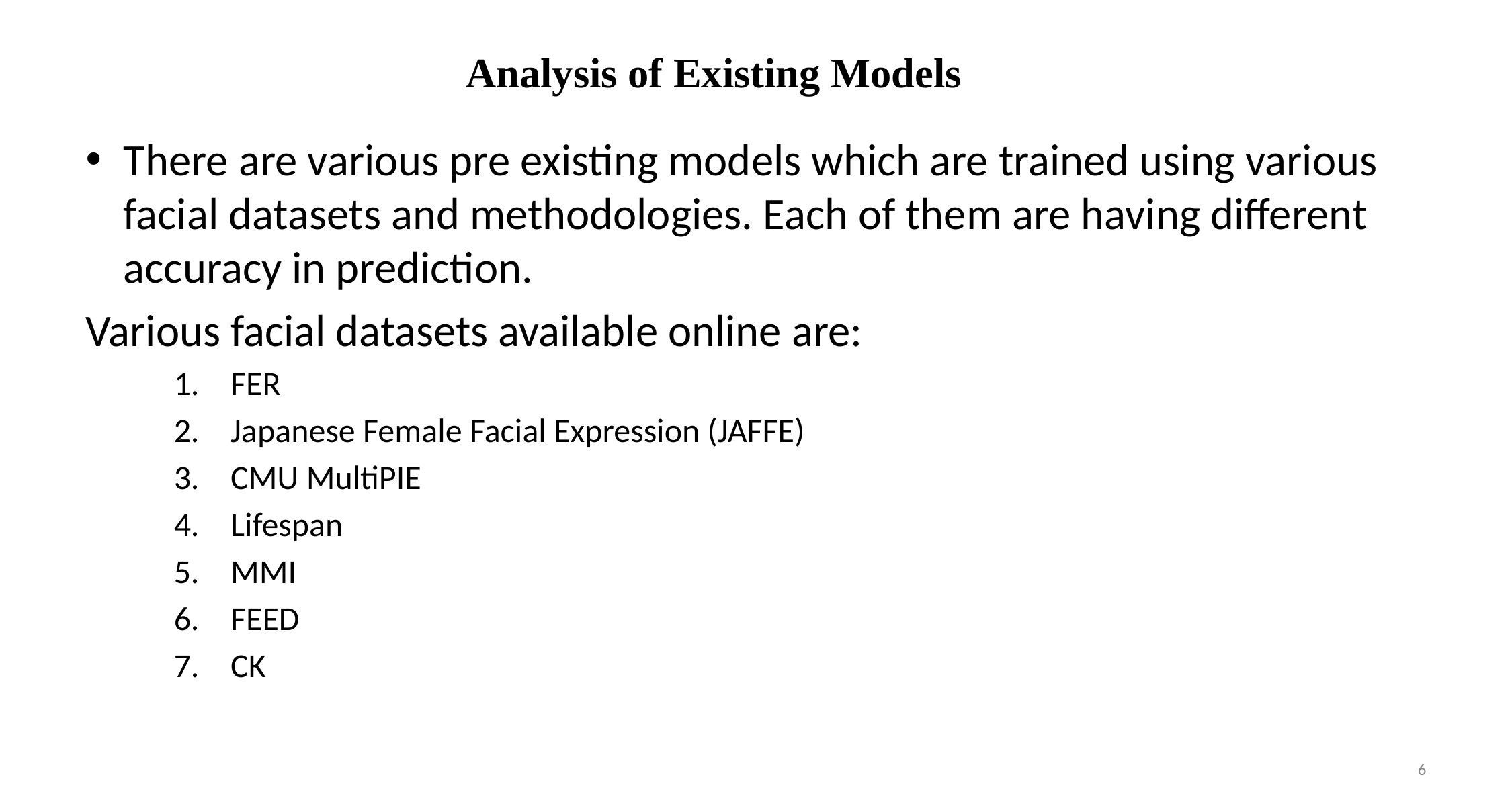

# Analysis of Existing Models
There are various pre existing models which are trained using various facial datasets and methodologies. Each of them are having different accuracy in prediction.
Various facial datasets available online are:
FER
Japanese Female Facial Expression (JAFFE)
CMU MultiPIE
Lifespan
MMI
FEED
CK
6